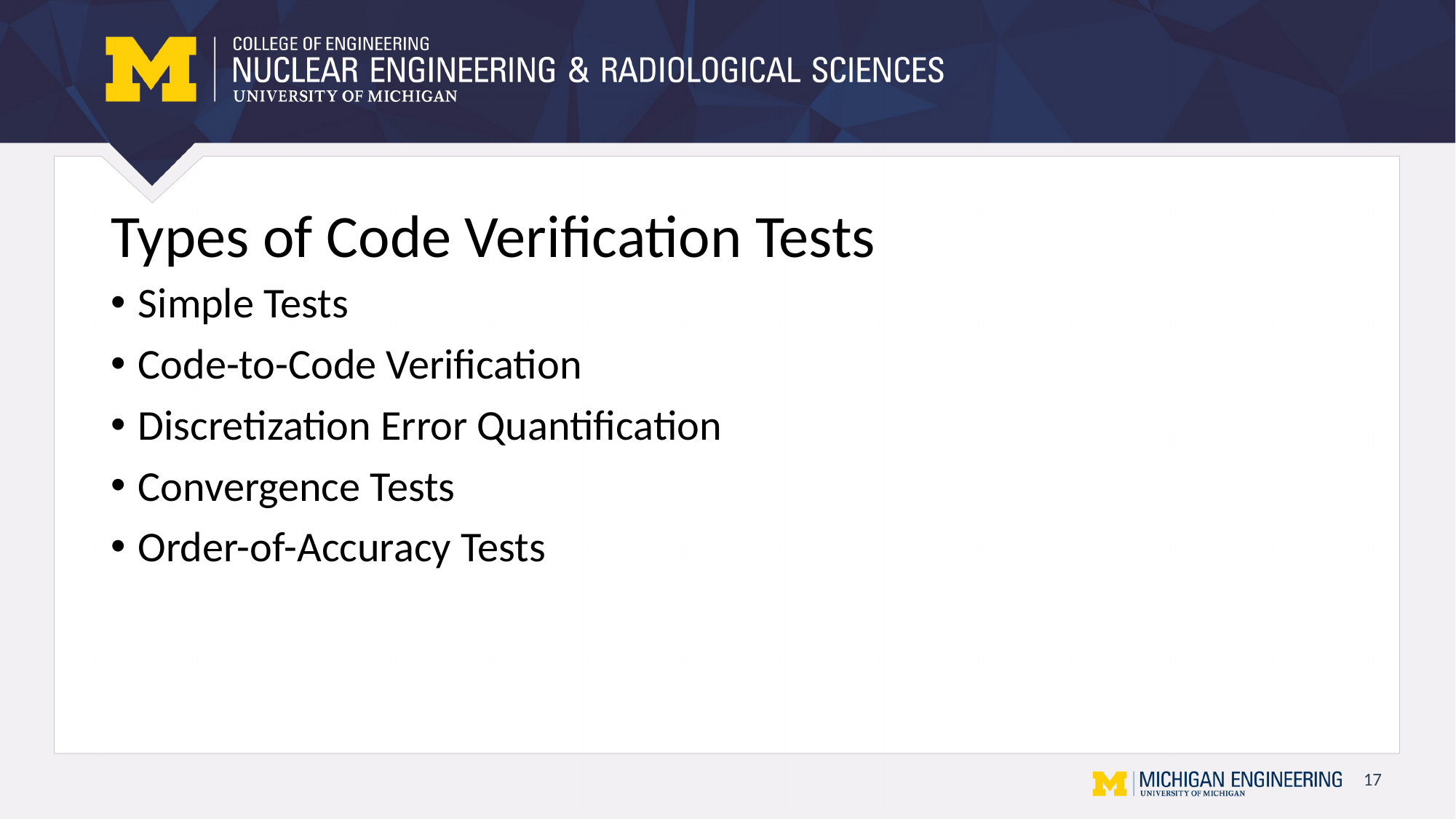

# Types of Code Verification Tests
Simple Tests
Code-to-Code Verification
Discretization Error Quantification
Convergence Tests
Order-of-Accuracy Tests